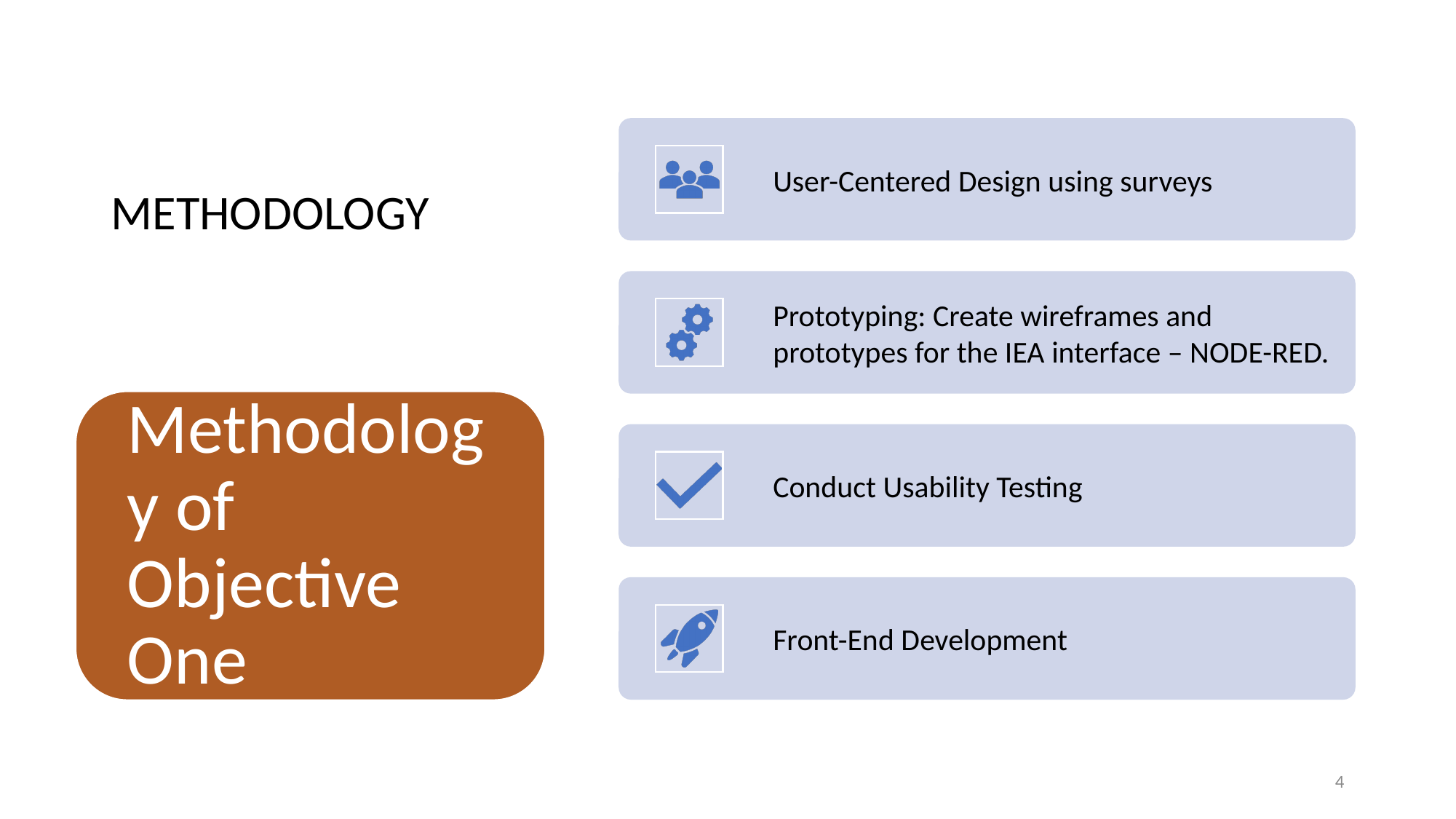

# METHODOLOGY
User-Centered Design using surveys
Prototyping: Create wireframes and prototypes for the IEA interface – NODE-RED.
Conduct Usability Testing
Front-End Development
Methodology of Objective One
4